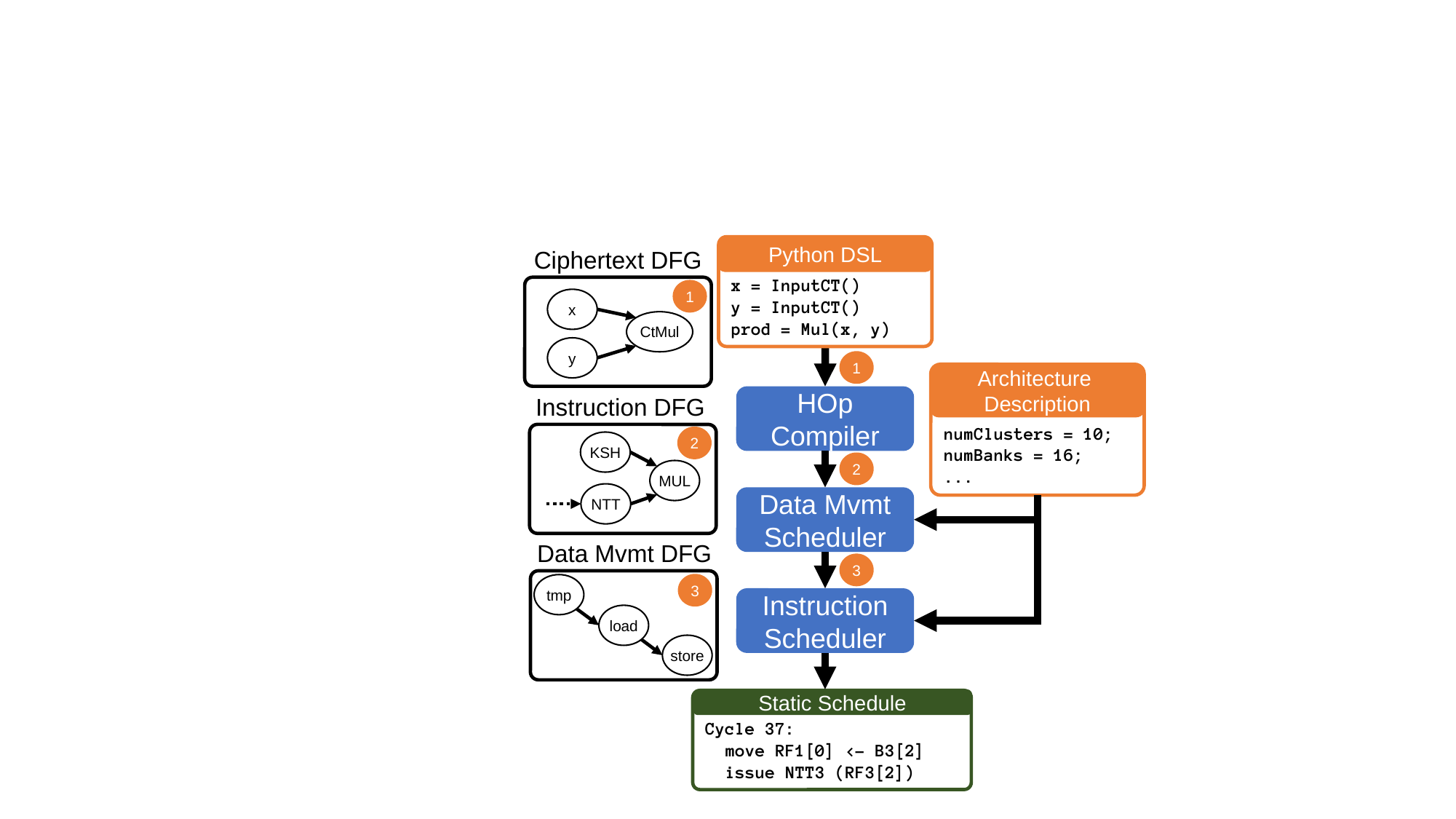

Python DSL
x = InputCT()
y = InputCT()
prod = Mul(x, y)
Ciphertext DFG

1
x
CtMul
y
1
Architecture
Description
numClusters = 10;
numBanks = 16;
...
HOp Compiler
Instruction DFG

2
KSH
2
MUL
NTT
Data Mvmt Scheduler
Data Mvmt DFG
3

3
tmp
Instruction Scheduler
load
store
Static Schedule
Cycle 37:
  move RF1[0] <- B3[2]
  issue NTT3 (RF3[2])